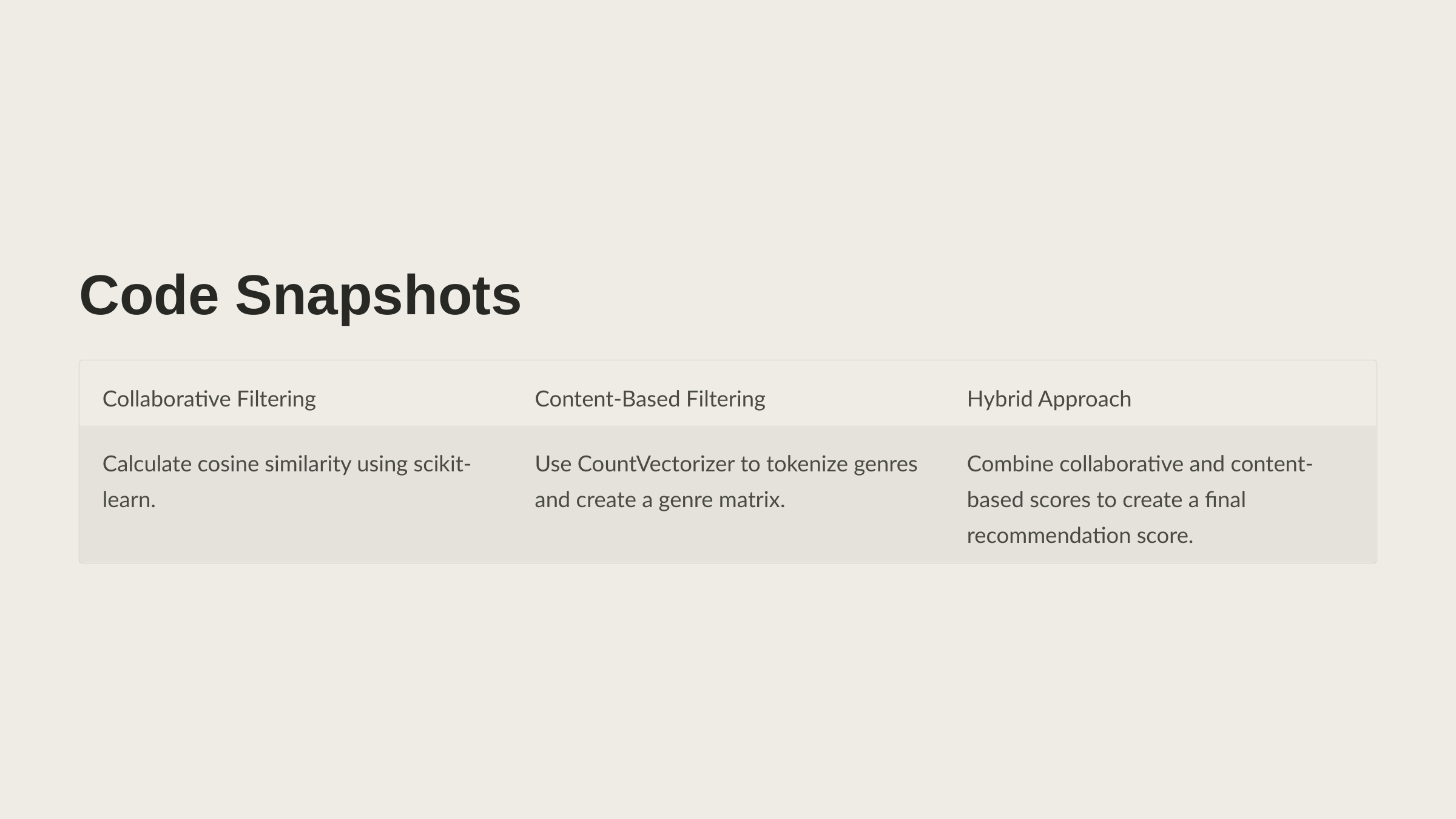

Code Snapshots

Collaborative Filtering
Content-Based Filtering
Hybrid Approach

Calculate cosine similarity using scikit-learn.
Use CountVectorizer to tokenize genres and create a genre matrix.
Combine collaborative and content-based scores to create a final recommendation score.